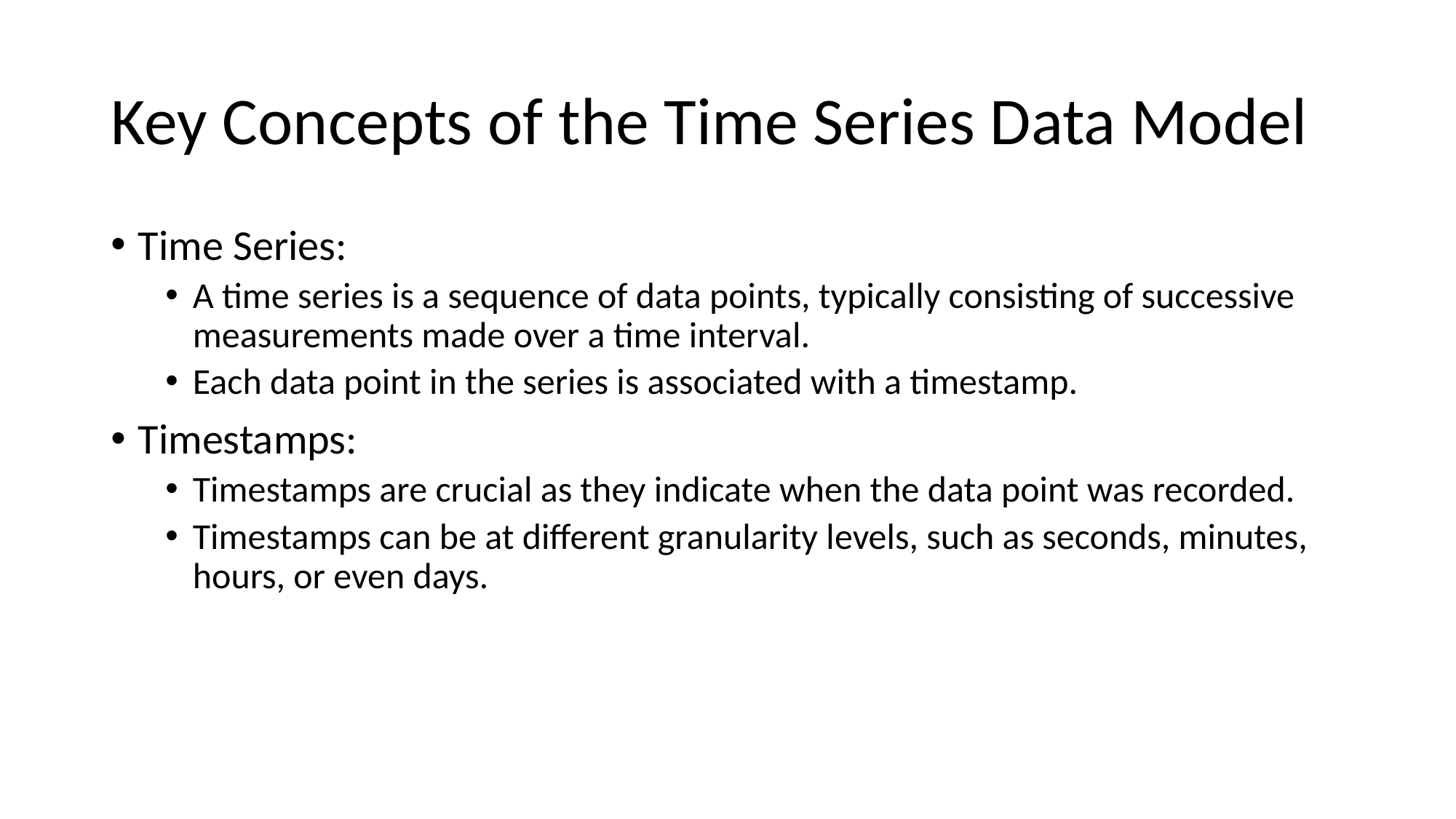

# Key Concepts of the Time Series Data Model
Time Series:
A time series is a sequence of data points, typically consisting of successive measurements made over a time interval.
Each data point in the series is associated with a timestamp.
Timestamps:
Timestamps are crucial as they indicate when the data point was recorded.
Timestamps can be at different granularity levels, such as seconds, minutes, hours, or even days.